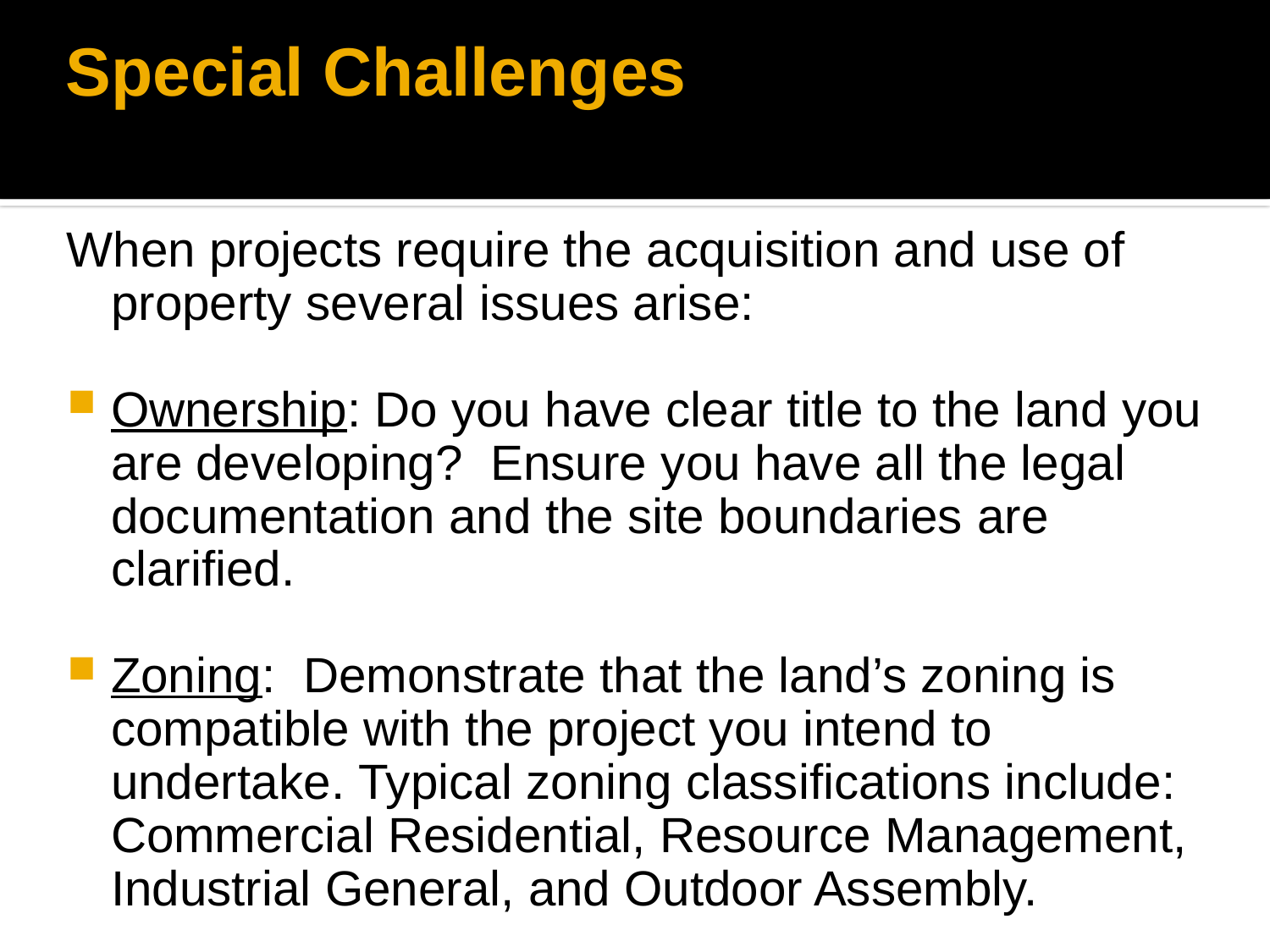

# Special Challenges
When projects require the acquisition and use of property several issues arise:

Ownership: Do you have clear title to the land you are developing?  Ensure you have all the legal documentation and the site boundaries are clarified.

Zoning:  Demonstrate that the land’s zoning is compatible with the project you intend to undertake. Typical zoning classifications include: Commercial Residential, Resource Management, Industrial General, and Outdoor Assembly.